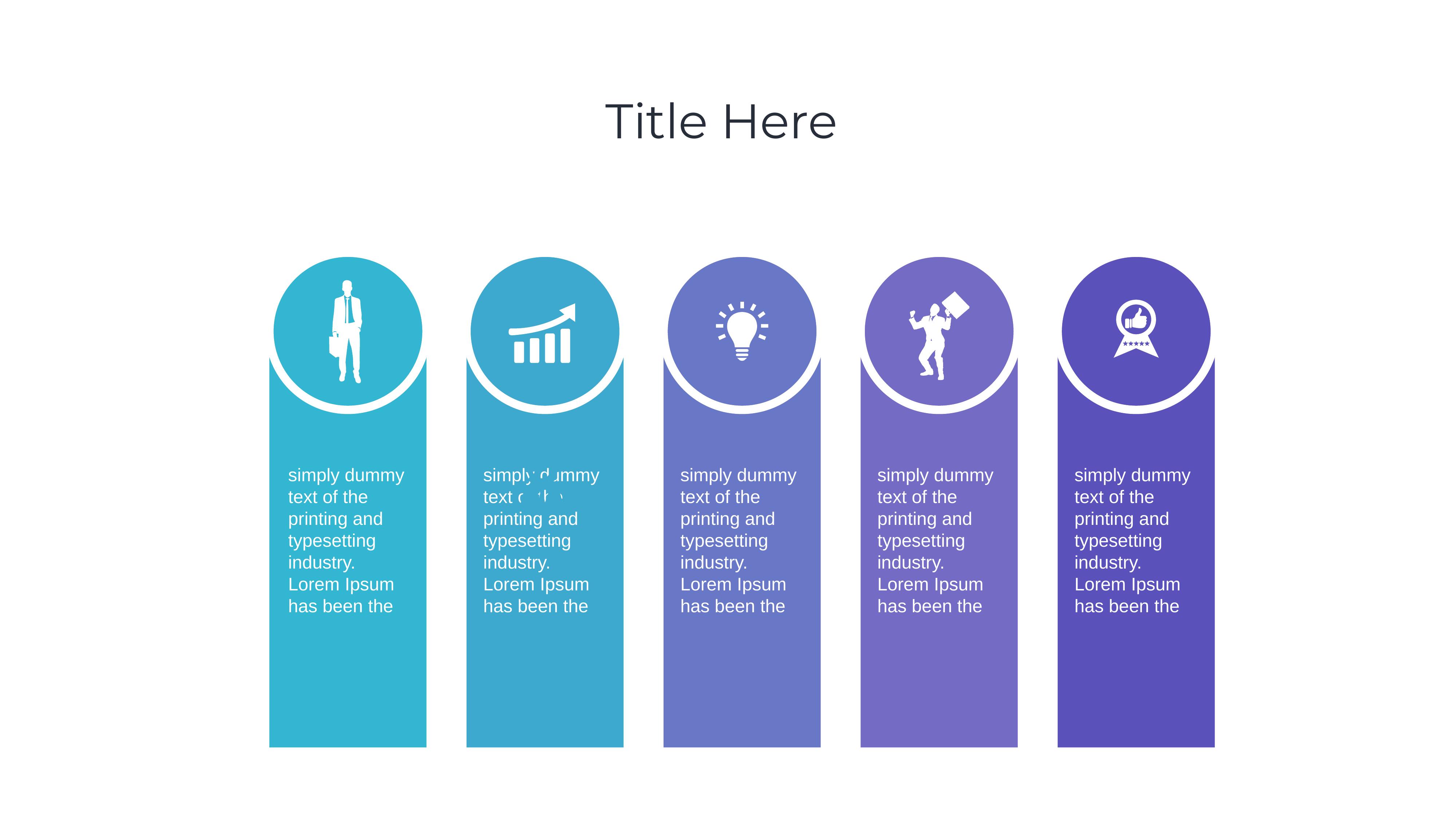

# Title Here

simply dummy text of the printing and typesetting industry. Lorem Ipsum has been the
simply dummy text of the printing and typesetting industry. Lorem Ipsum has been the
simply dummy text of the printing and typesetting industry. Lorem Ipsum has been the
simply dummy text of the printing and typesetting industry. Lorem Ipsum has been the
simply dummy text of the printing and typesetting industry. Lorem Ipsum has been the